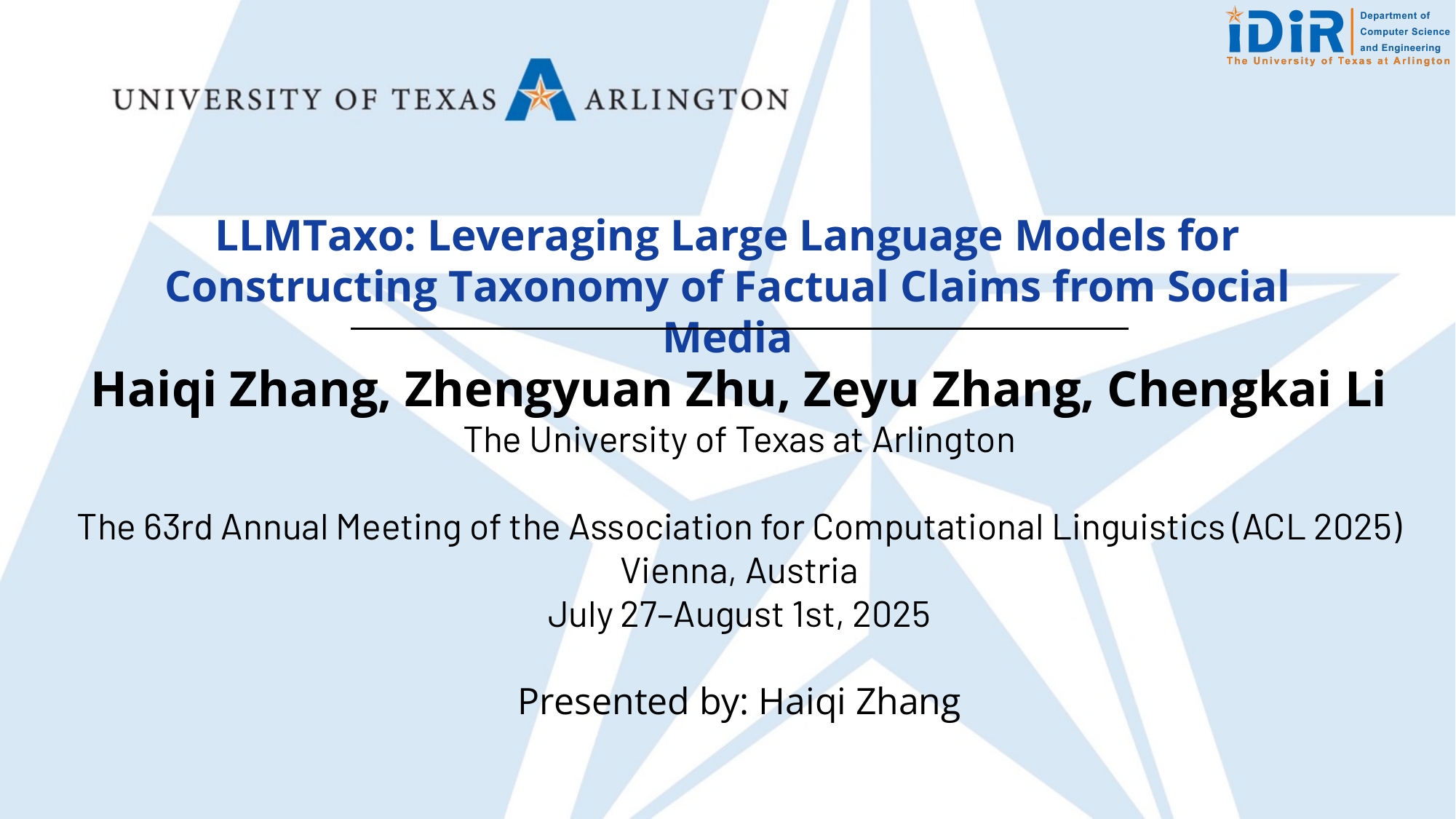

LLMTaxo: Leveraging Large Language Models for Constructing Taxonomy of Factual Claims from Social Media
Haiqi Zhang, Zhengyuan Zhu, Zeyu Zhang, Chengkai Li
The University of Texas at Arlington

The 63rd Annual Meeting of the Association for Computational Linguistics (ACL 2025)
Vienna, Austria
July 27–August 1st, 2025

Presented by: Haiqi Zhang